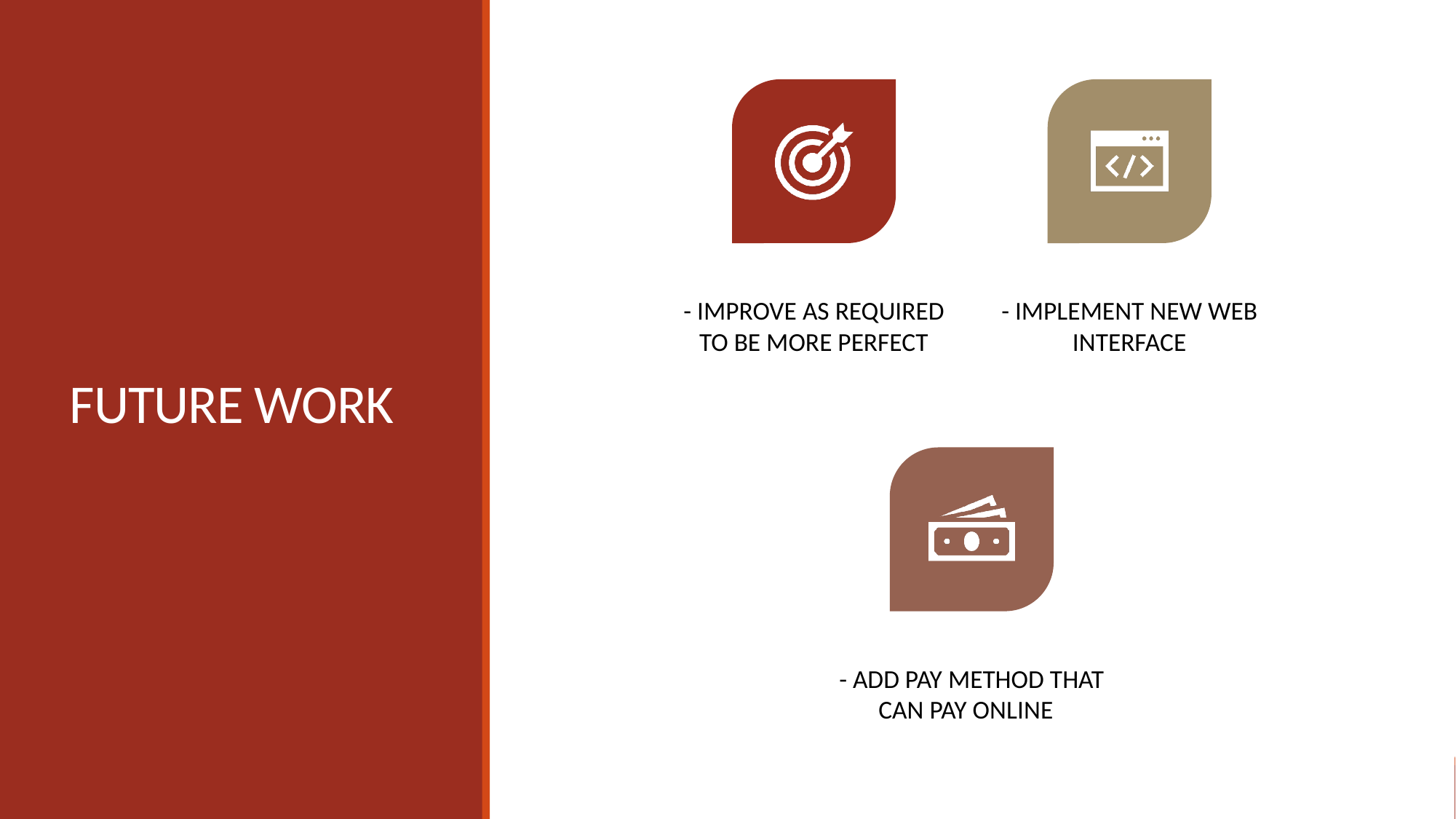

FUTURE WORK
- Improve as required to be more perfect
- Implement new web interface
- Add Pay method that can pay online